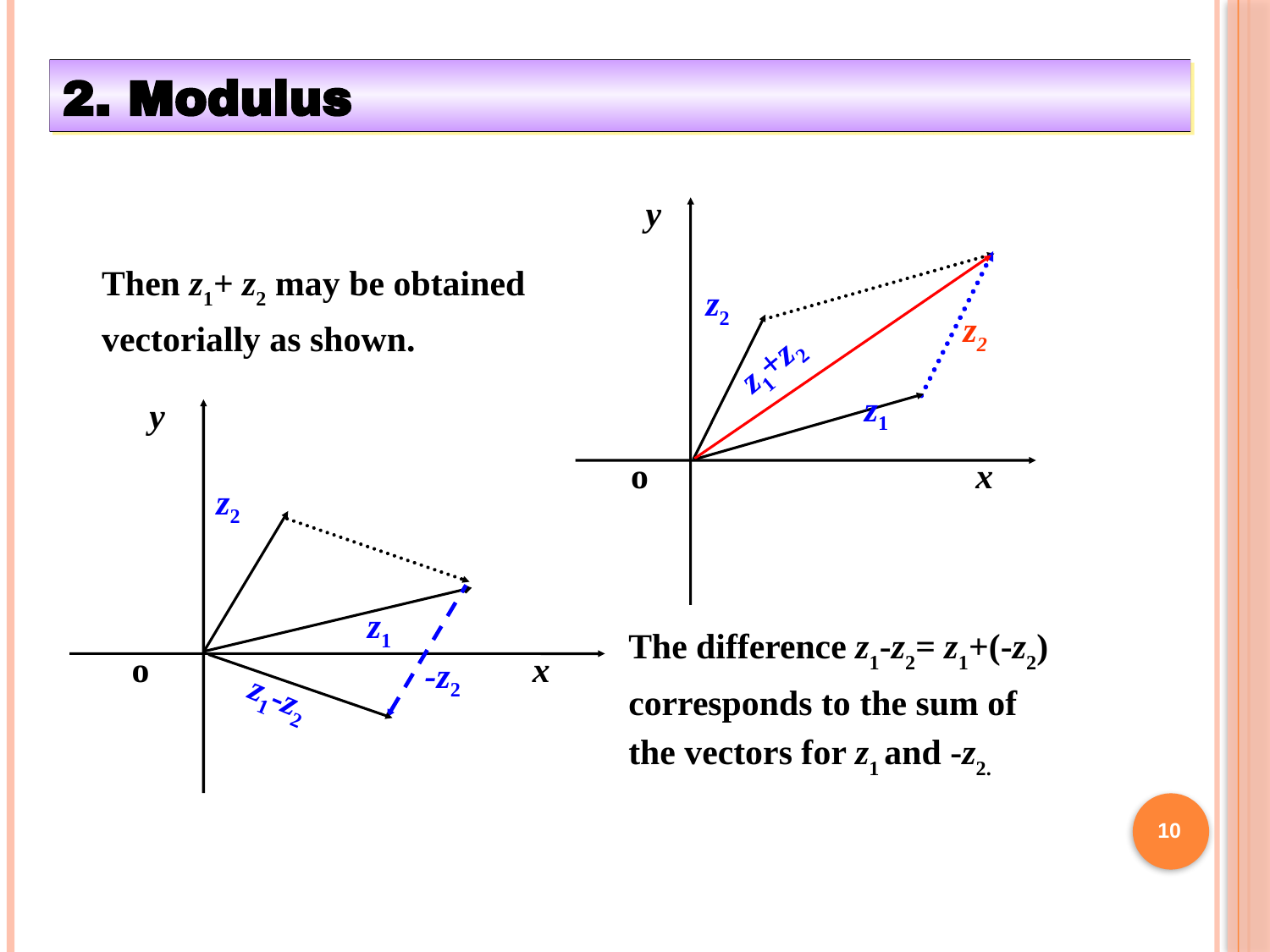

2. Modulus
y

o
x

Then z1+ z2 may be obtained
vectorially as shown.

z1+z2
z2

z1

z2
y

o
x

z2

z1

-z2
The difference z1-z2= z1+(-z2)
corresponds to the sum of
the vectors for z1 and -z2.

z1-z2
10